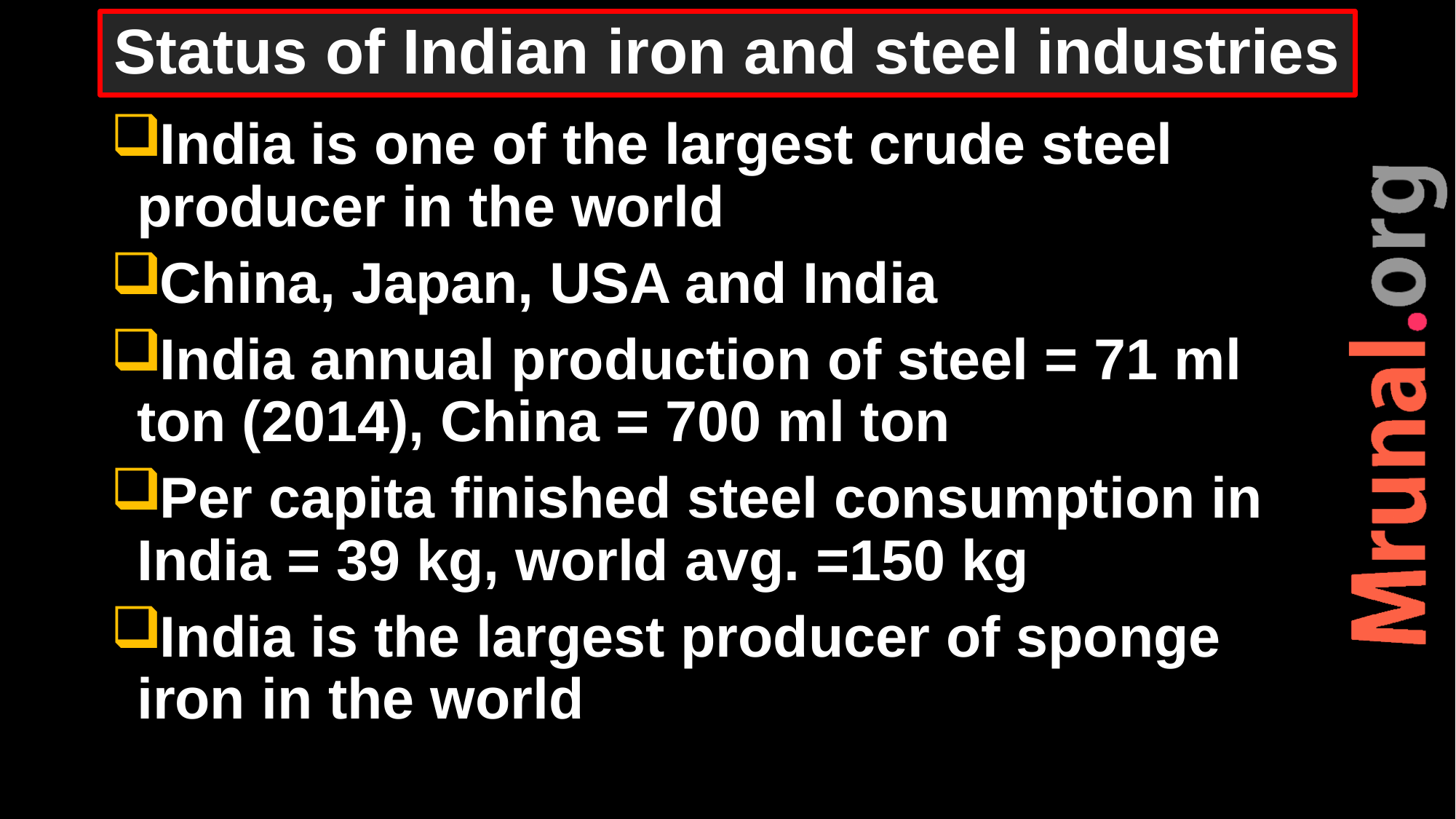

# Status of Indian iron and steel industries
India is one of the largest crude steel producer in the world
China, Japan, USA and India
India annual production of steel = 71 ml ton (2014), China = 700 ml ton
Per capita finished steel consumption in India = 39 kg, world avg. =150 kg
India is the largest producer of sponge iron in the world